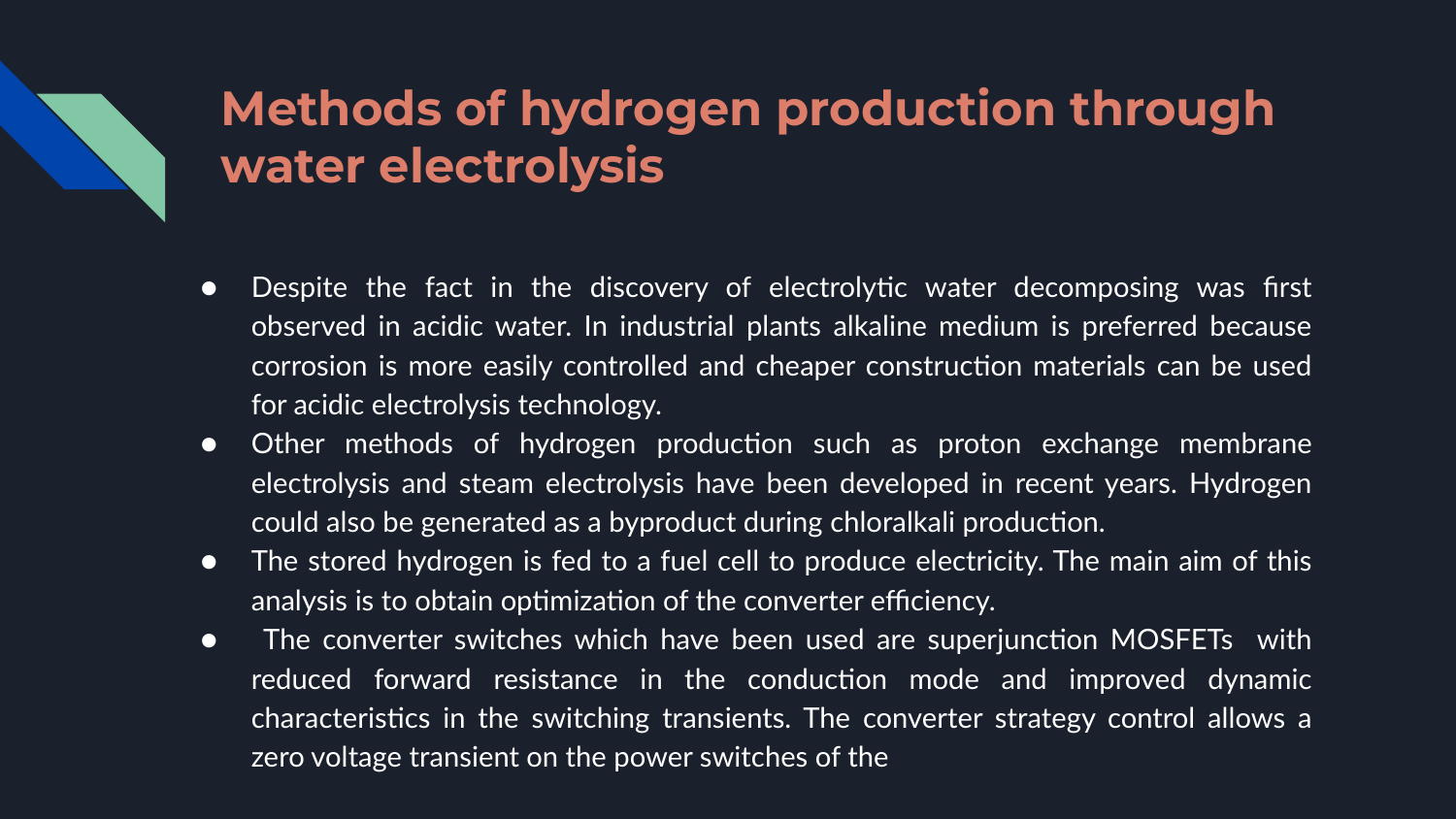

# Methods of hydrogen production through water electrolysis
Despite the fact in the discovery of electrolytic water decomposing was first observed in acidic water. In industrial plants alkaline medium is preferred because corrosion is more easily controlled and cheaper construction materials can be used for acidic electrolysis technology.
Other methods of hydrogen production such as proton exchange membrane electrolysis and steam electrolysis have been developed in recent years. Hydrogen could also be generated as a byproduct during chloralkali production.
The stored hydrogen is fed to a fuel cell to produce electricity. The main aim of this analysis is to obtain optimization of the converter efficiency.
 The converter switches which have been used are superjunction MOSFETs  with reduced forward resistance in the conduction mode and improved dynamic characteristics in the switching transients. The converter strategy control allows a zero voltage transient on the power switches of the